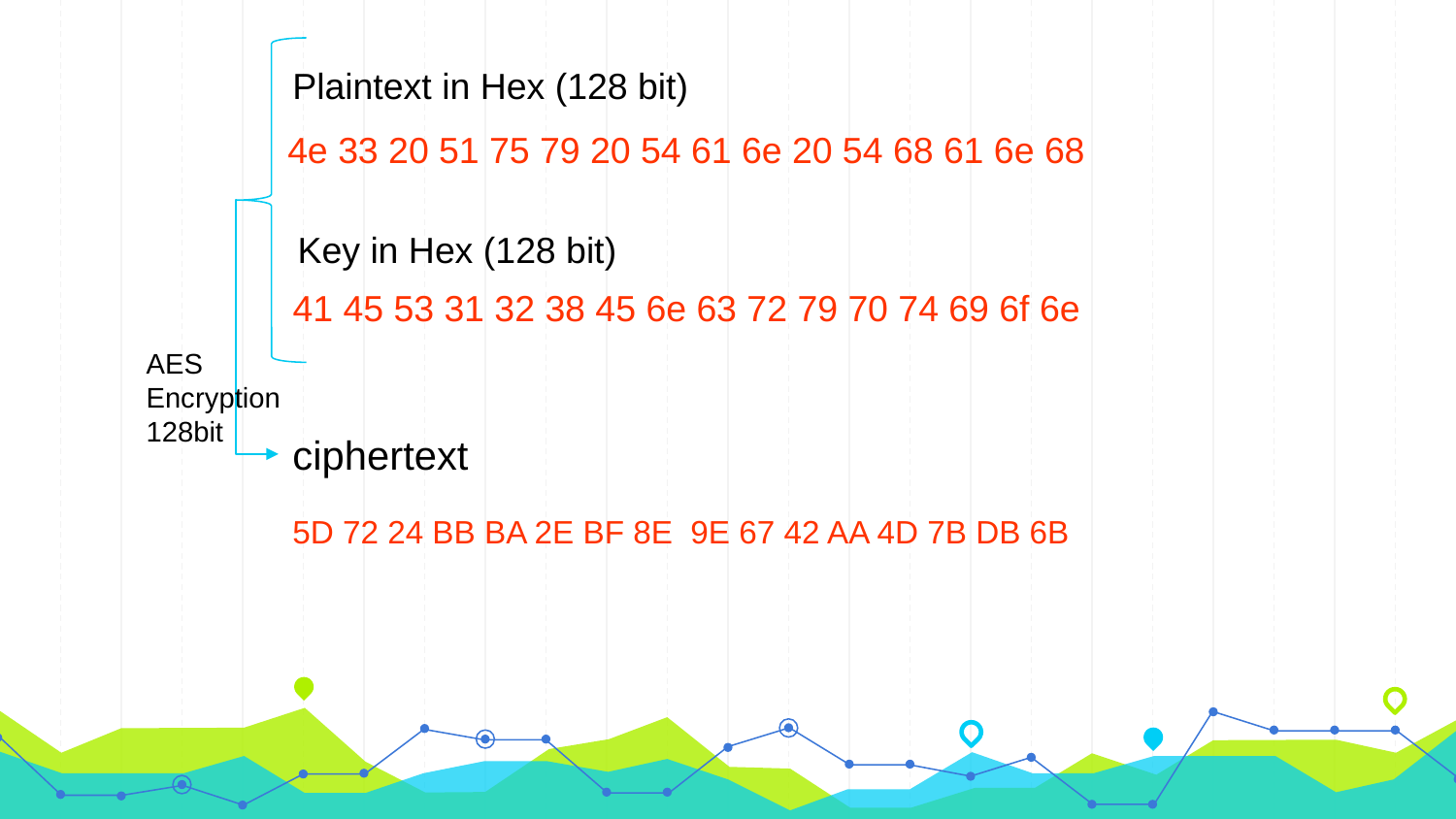

Plaintext in Hex (128 bit)
4e 33 20 51 75 79 20 54 61 6e 20 54 68 61 6e 68
Key in Hex (128 bit)
41 45 53 31 32 38 45 6e 63 72 79 70 74 69 6f 6e
AES Encryption 128bit
ciphertext
5D 72 24 BB BA 2E BF 8E  9E 67 42 AA 4D 7B DB 6B